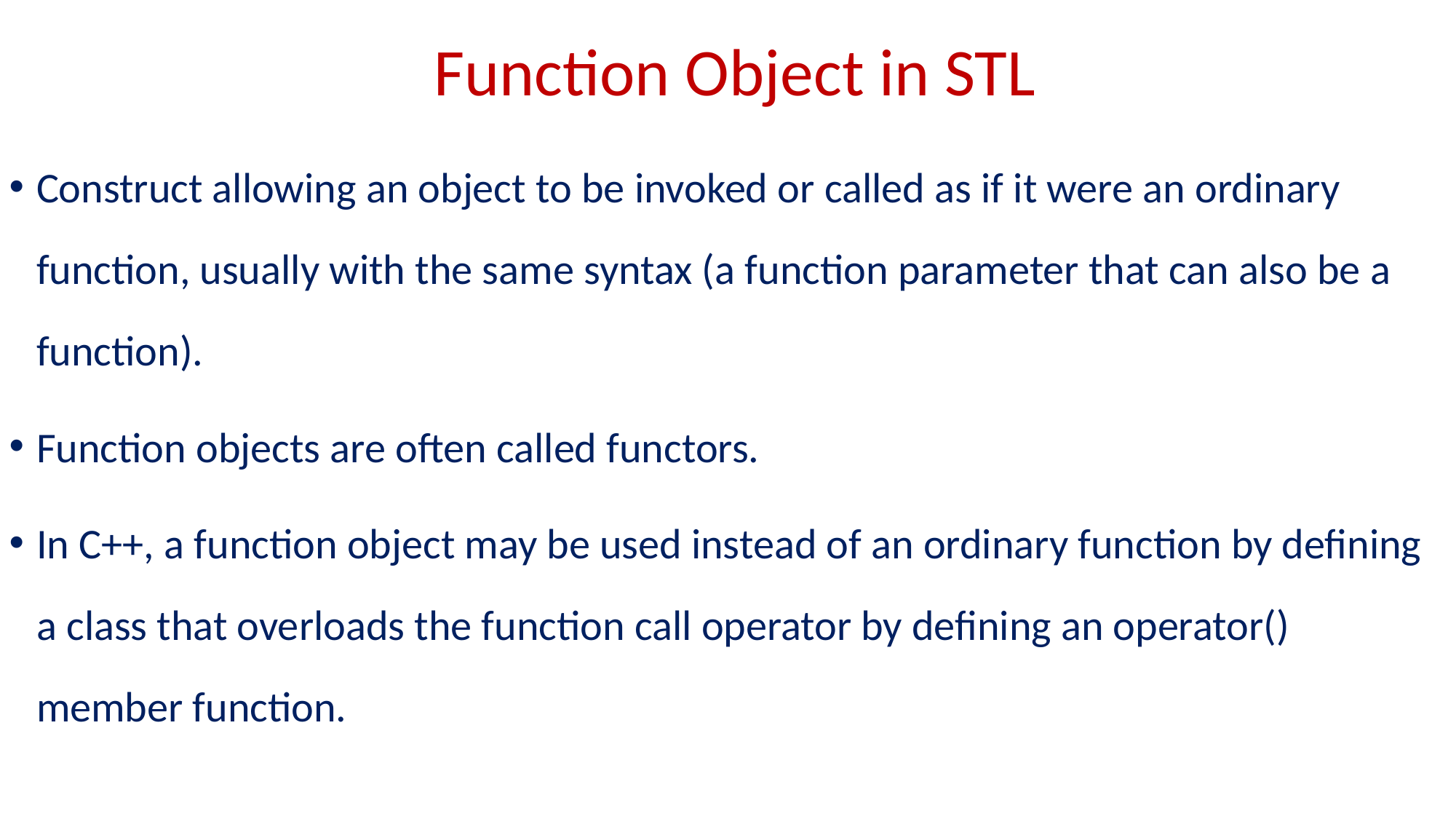

# Function Object in STL
Construct allowing an object to be invoked or called as if it were an ordinary function, usually with the same syntax (a function parameter that can also be a function).
Function objects are often called functors.
In C++, a function object may be used instead of an ordinary function by defining a class that overloads the function call operator by defining an operator() member function.